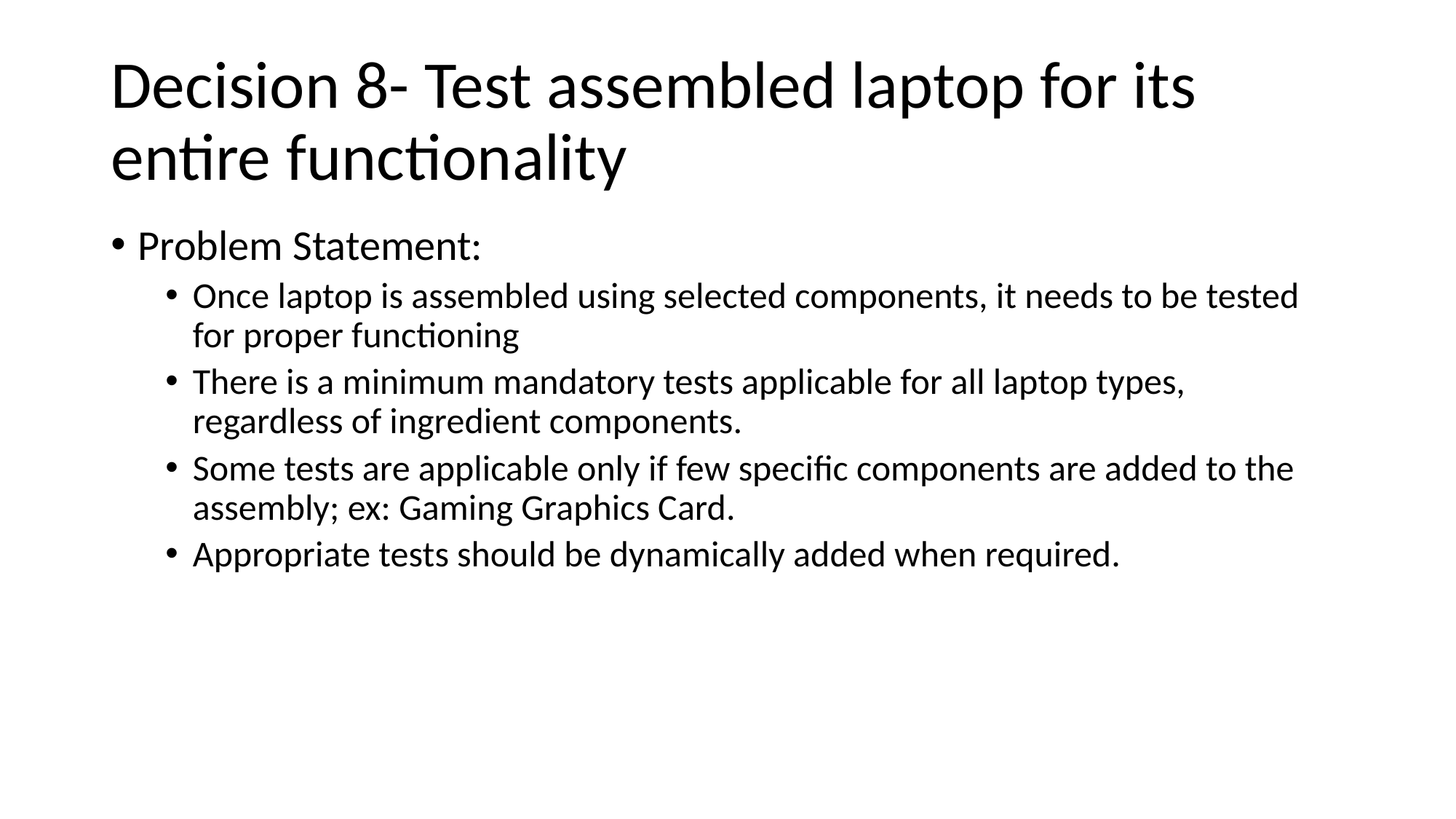

# Decision 8- Test assembled laptop for its entire functionality
Problem Statement:
Once laptop is assembled using selected components, it needs to be tested for proper functioning
There is a minimum mandatory tests applicable for all laptop types, regardless of ingredient components.
Some tests are applicable only if few specific components are added to the assembly; ex: Gaming Graphics Card.
Appropriate tests should be dynamically added when required.